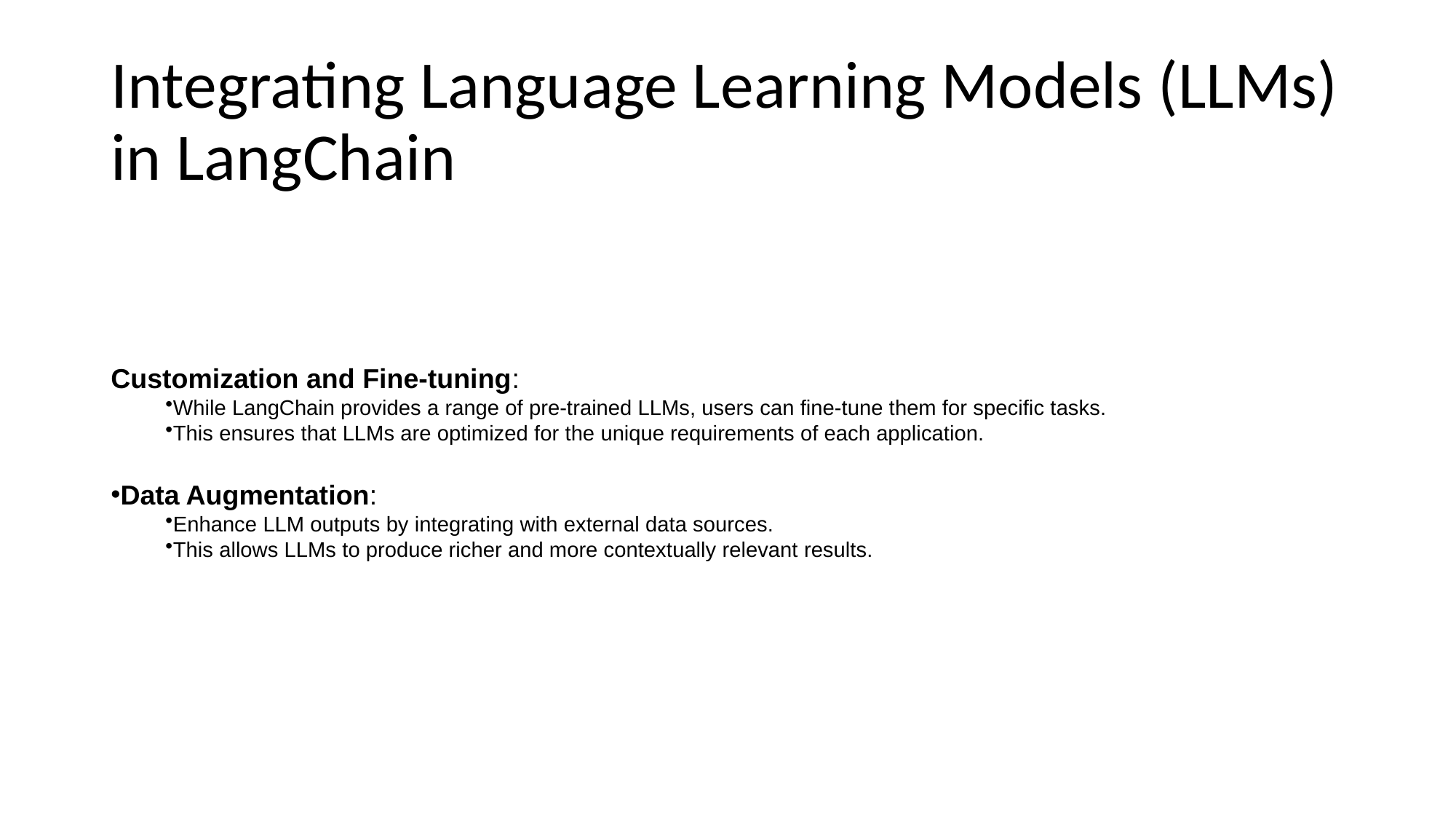

# Integrating Language Learning Models (LLMs) in LangChain
Customization and Fine-tuning:
While LangChain provides a range of pre-trained LLMs, users can fine-tune them for specific tasks.
This ensures that LLMs are optimized for the unique requirements of each application.

Data Augmentation:
Enhance LLM outputs by integrating with external data sources.
This allows LLMs to produce richer and more contextually relevant results.